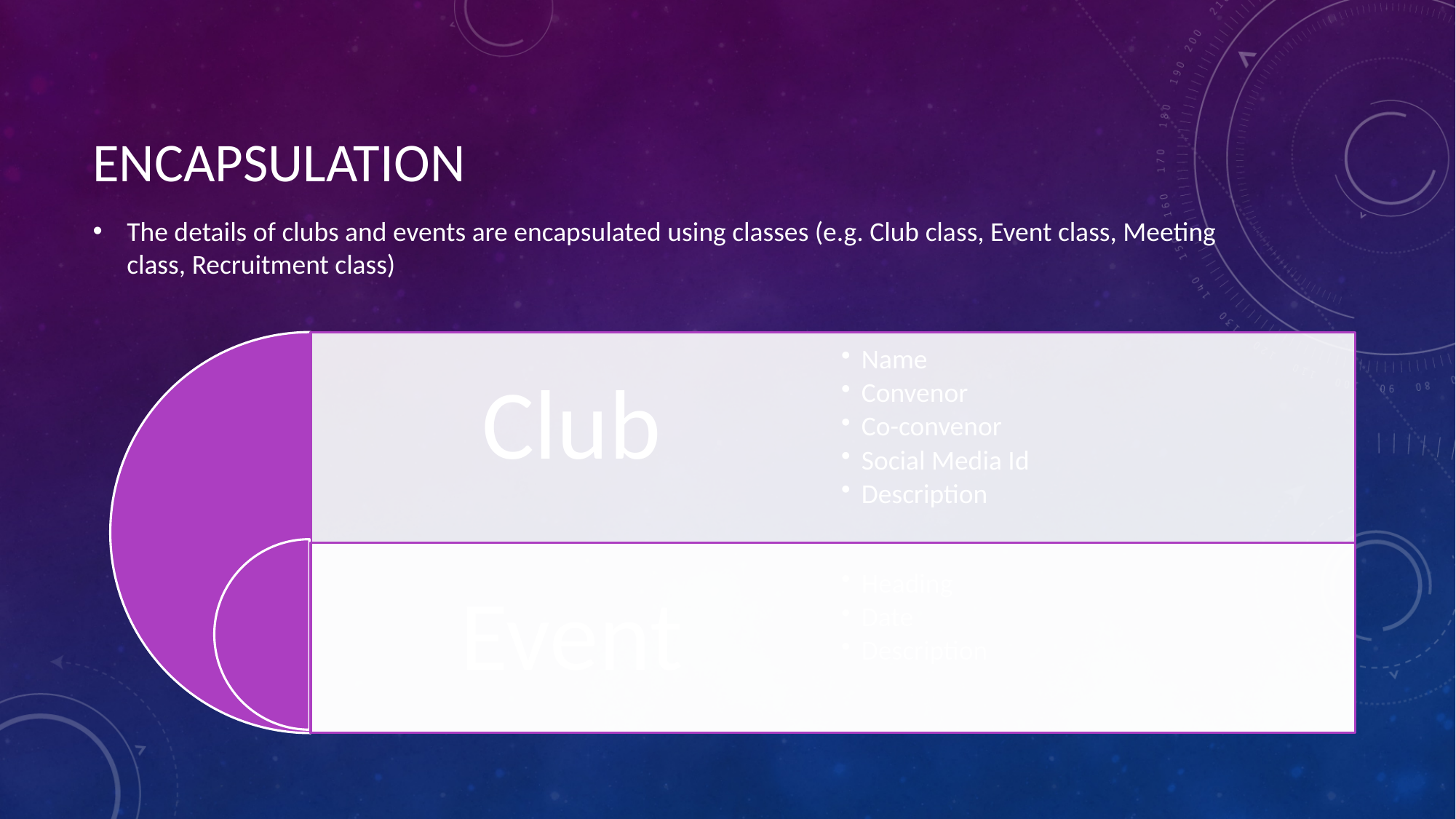

# Encapsulation
The details of clubs and events are encapsulated using classes (e.g. Club class, Event class, Meeting class, Recruitment class)
Club
Event
Name
Convenor
Co-convenor
Social Media Id
Description
Heading
Date
Description